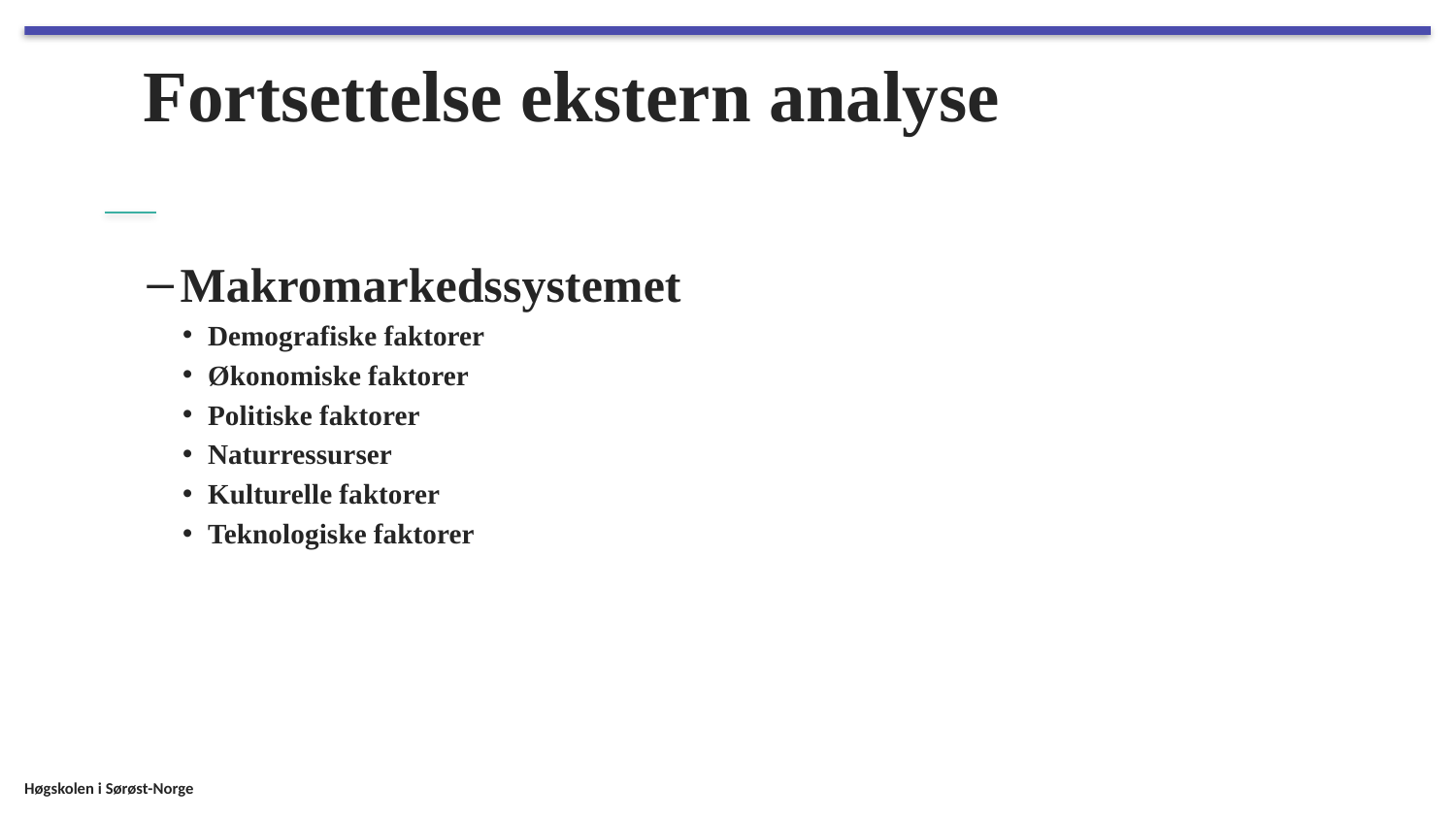

# Fortsettelse ekstern analyse
Makromarkedssystemet
Demografiske faktorer
Økonomiske faktorer
Politiske faktorer
Naturressurser
Kulturelle faktorer
Teknologiske faktorer